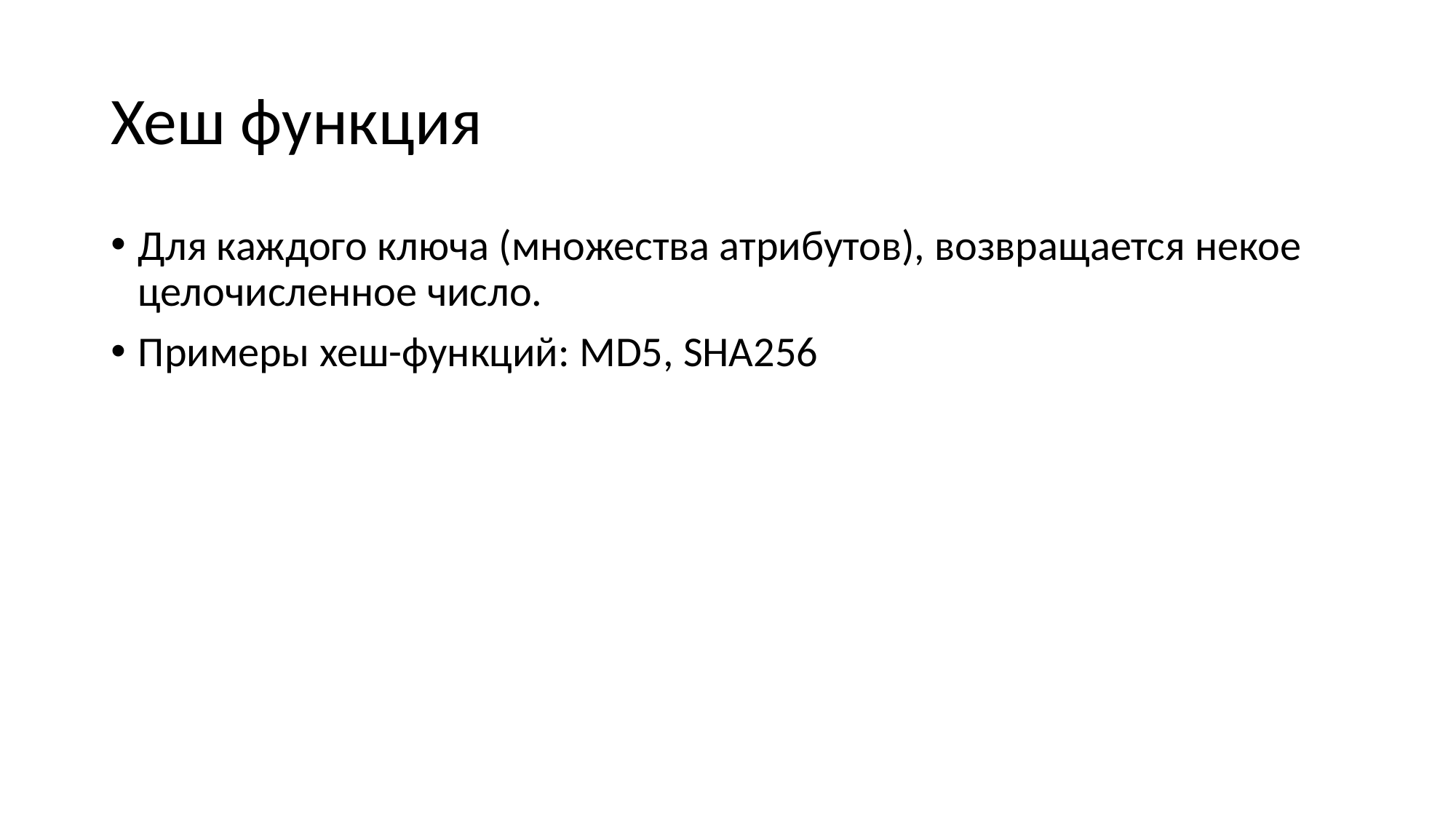

# Хеш функция
Для каждого ключа (множества атрибутов), возвращается некое целочисленное число.
Примеры хеш-функций: MD5, SHA256